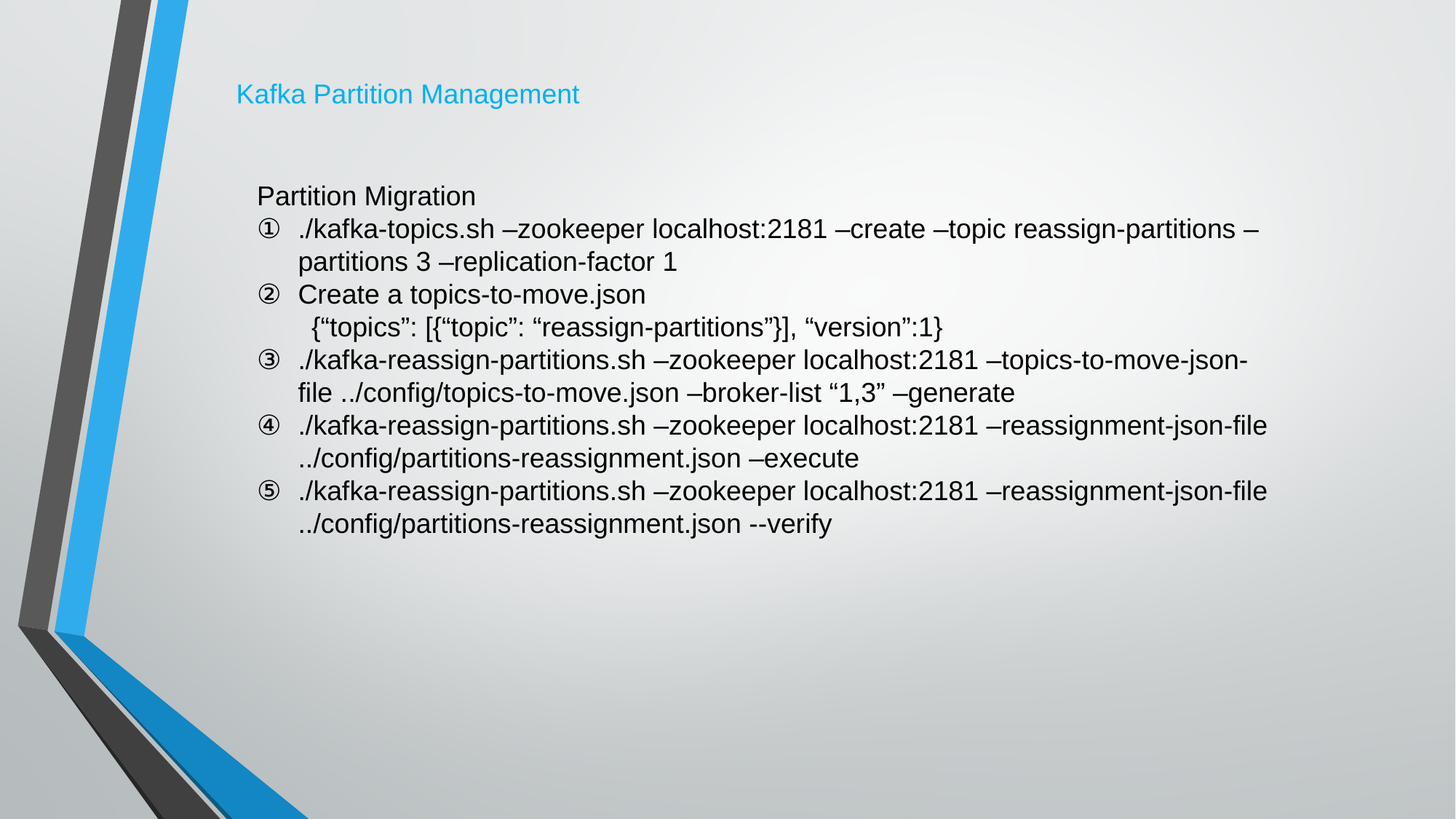

Kafka Partition Management
Partition Migration
./kafka-topics.sh –zookeeper localhost:2181 –create –topic reassign-partitions –partitions 3 –replication-factor 1
Create a topics-to-move.json
{“topics”: [{“topic”: “reassign-partitions”}], “version”:1}
./kafka-reassign-partitions.sh –zookeeper localhost:2181 –topics-to-move-json-file ../config/topics-to-move.json –broker-list “1,3” –generate
./kafka-reassign-partitions.sh –zookeeper localhost:2181 –reassignment-json-file ../config/partitions-reassignment.json –execute
./kafka-reassign-partitions.sh –zookeeper localhost:2181 –reassignment-json-file ../config/partitions-reassignment.json --verify